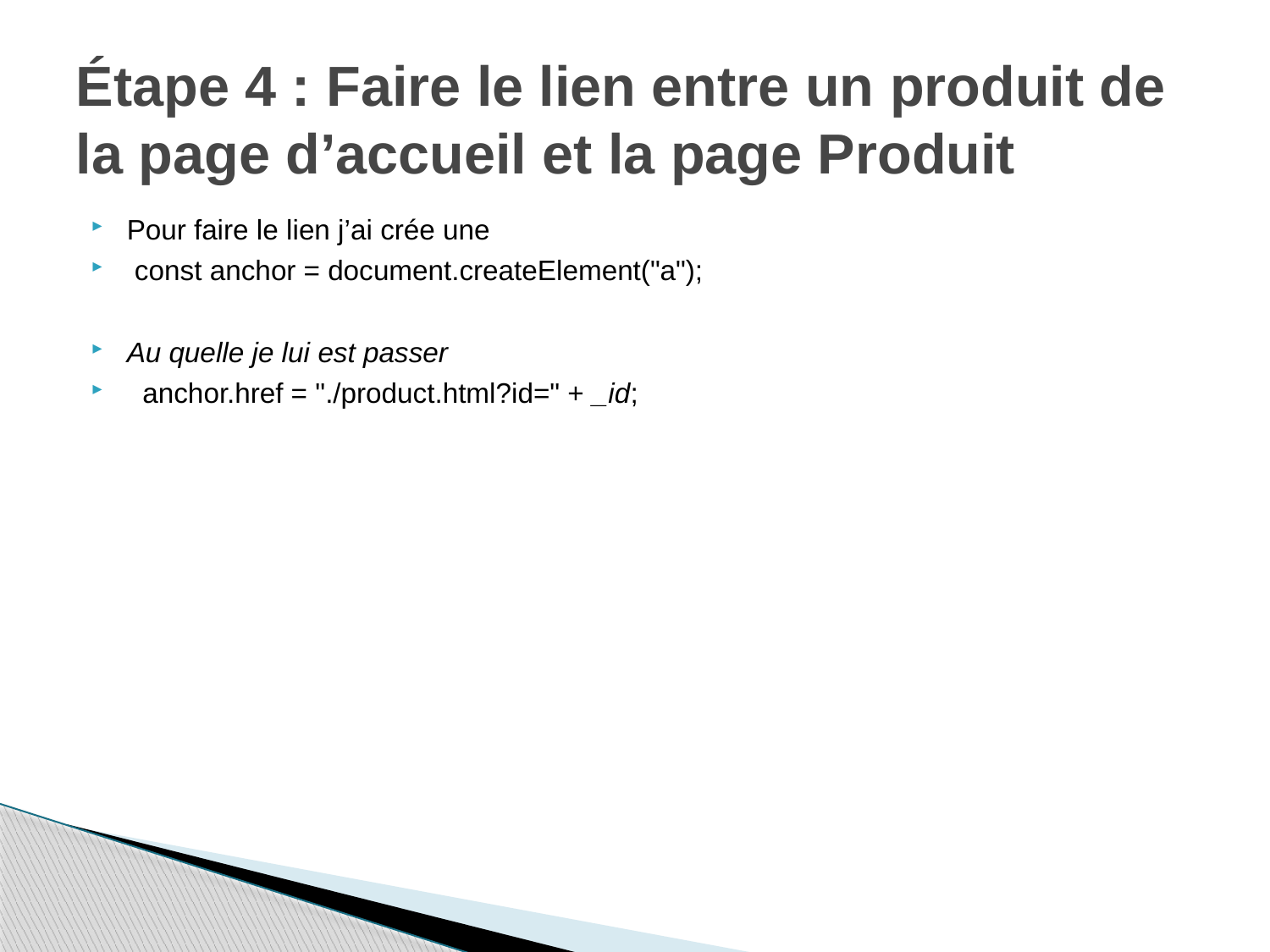

# Étape 4 : Faire le lien entre un produit de la page d’accueil et la page Produit
Pour faire le lien j’ai crée une
 const anchor = document.createElement("a");

Au quelle je lui est passer
  anchor.href = "./product.html?id=" + _id;